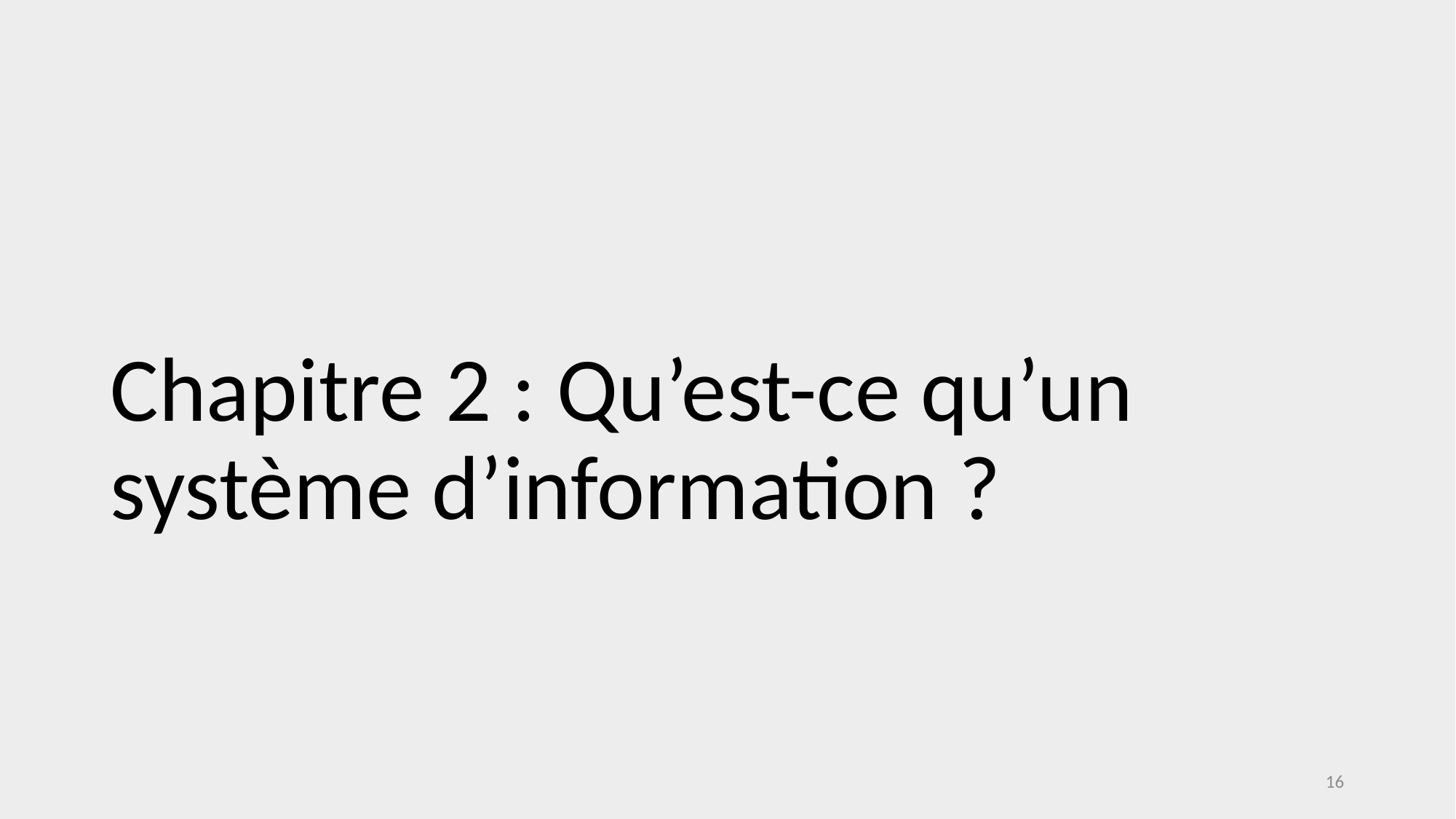

# Chapitre 2 : Qu’est-ce qu’un système d’information ?

16